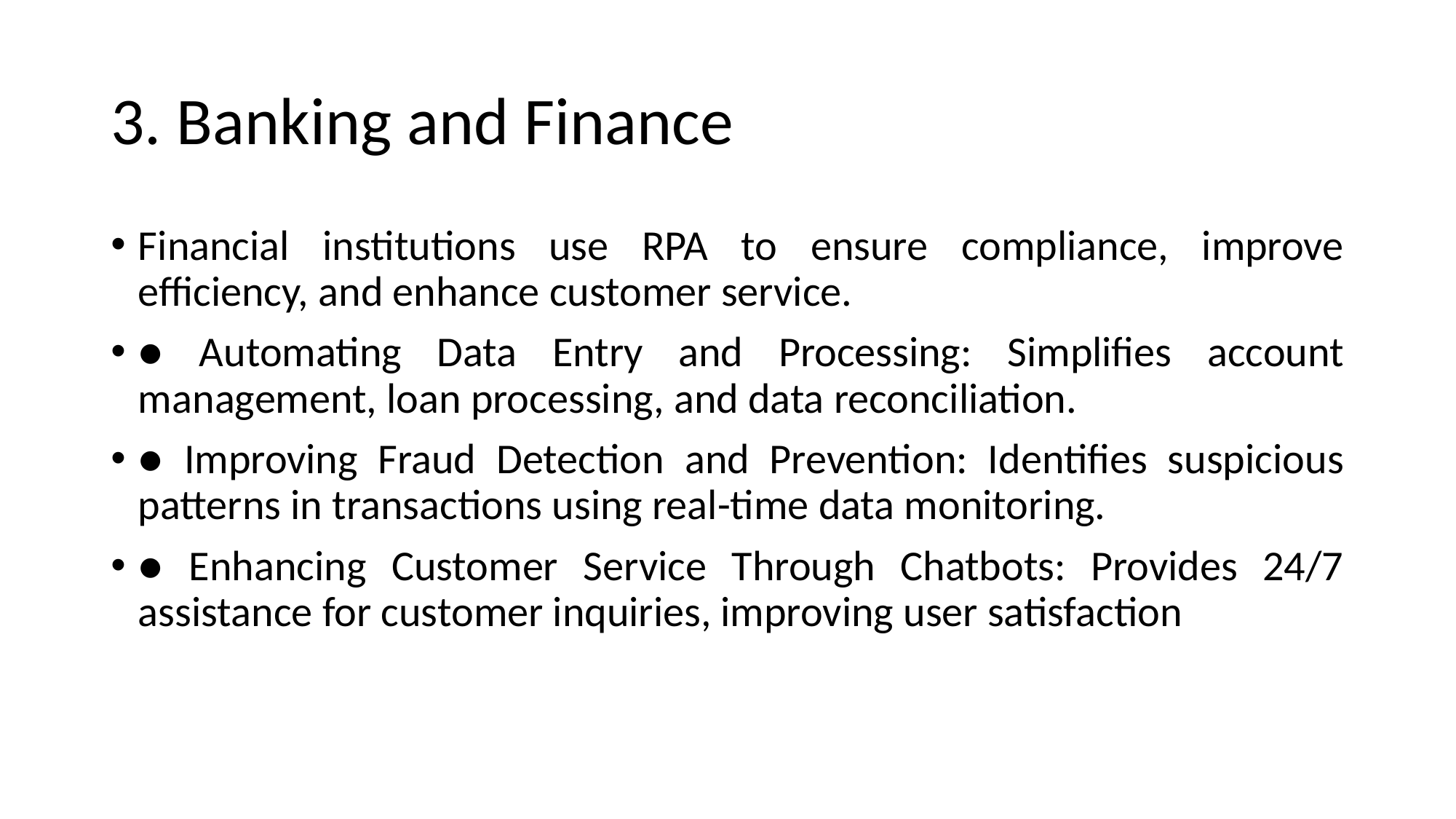

# 3. Banking and Finance
Financial institutions use RPA to ensure compliance, improve efficiency, and enhance customer service.
● Automating Data Entry and Processing: Simplifies account management, loan processing, and data reconciliation.
● Improving Fraud Detection and Prevention: Identifies suspicious patterns in transactions using real-time data monitoring.
● Enhancing Customer Service Through Chatbots: Provides 24/7 assistance for customer inquiries, improving user satisfaction